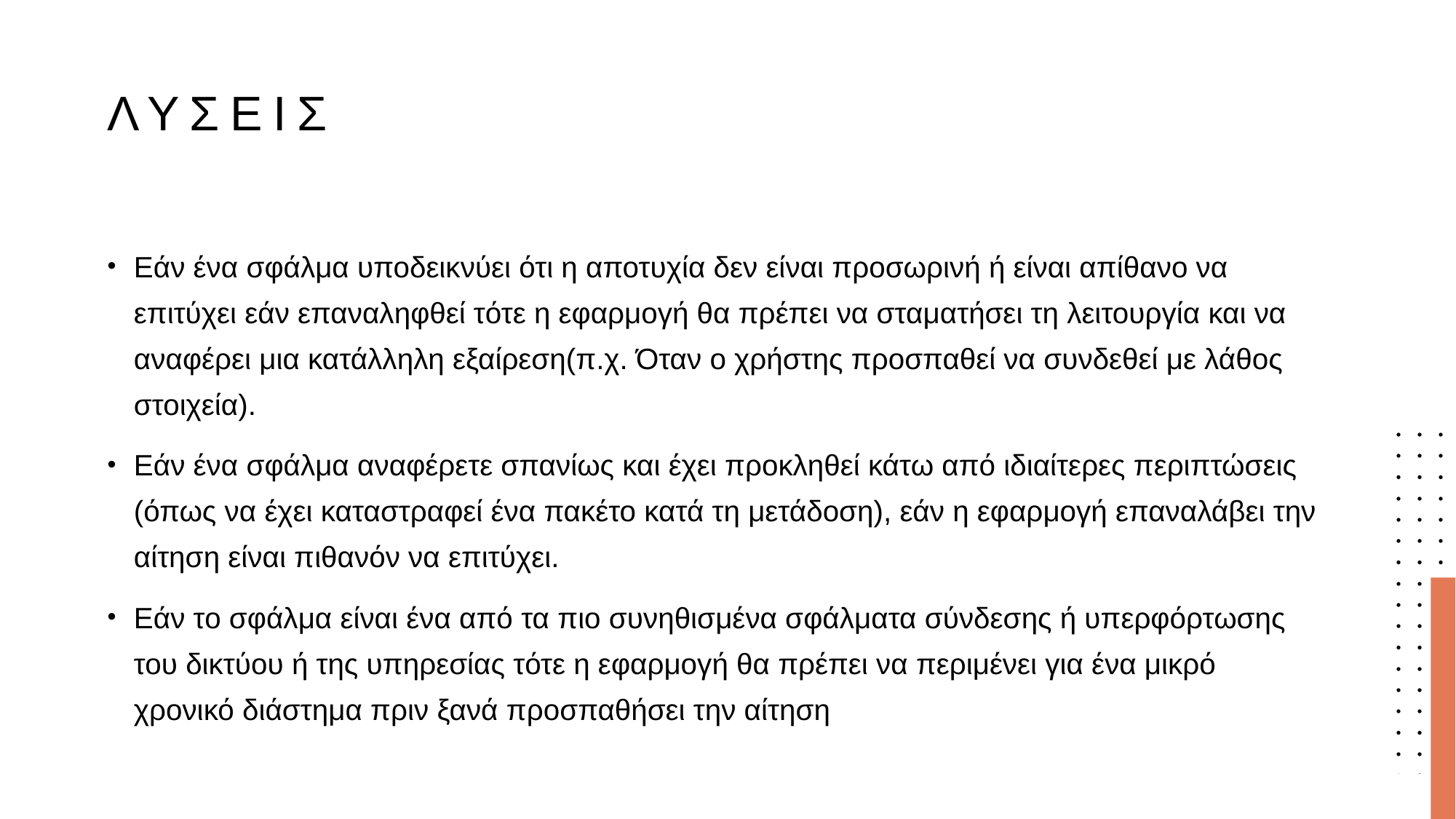

# λυσεις

Εάν ένα σφάλμα υποδεικνύει ότι η αποτυχία δεν είναι προσωρινή ή είναι απίθανο να επιτύχει εάν επαναληφθεί τότε η εφαρμογή θα πρέπει να σταματήσει τη λειτουργία και να αναφέρει μια κατάλληλη εξαίρεση(π.χ. Όταν ο χρήστης προσπαθεί να συνδεθεί με λάθος στοιχεία).
Εάν ένα σφάλμα αναφέρετε σπανίως και έχει προκληθεί κάτω από ιδιαίτερες περιπτώσεις (όπως να έχει καταστραφεί ένα πακέτο κατά τη μετάδοση), εάν η εφαρμογή επαναλάβει την αίτηση είναι πιθανόν να επιτύχει.
Εάν το σφάλμα είναι ένα από τα πιο συνηθισμένα σφάλματα σύνδεσης ή υπερφόρτωσης του δικτύου ή της υπηρεσίας τότε η εφαρμογή θα πρέπει να περιμένει για ένα μικρό χρονικό διάστημα πριν ξανά προσπαθήσει την αίτηση